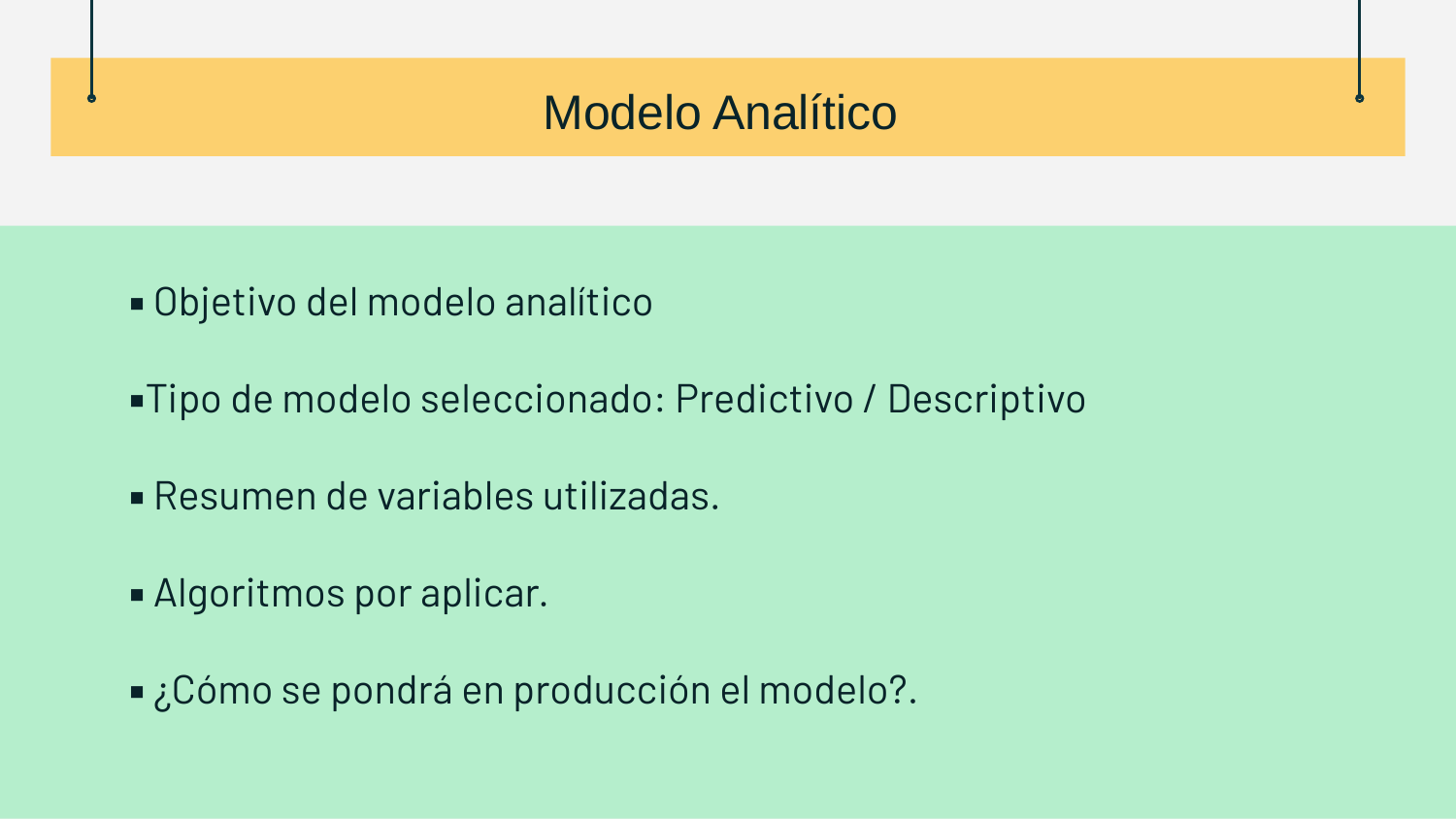

# Modelo Analítico
▪ Objetivo del modelo analítico

▪Tipo de modelo seleccionado: Predictivo / Descriptivo

▪ Resumen de variables utilizadas.

▪ Algoritmos por aplicar.

▪ ¿Cómo se pondrá en producción el modelo?.